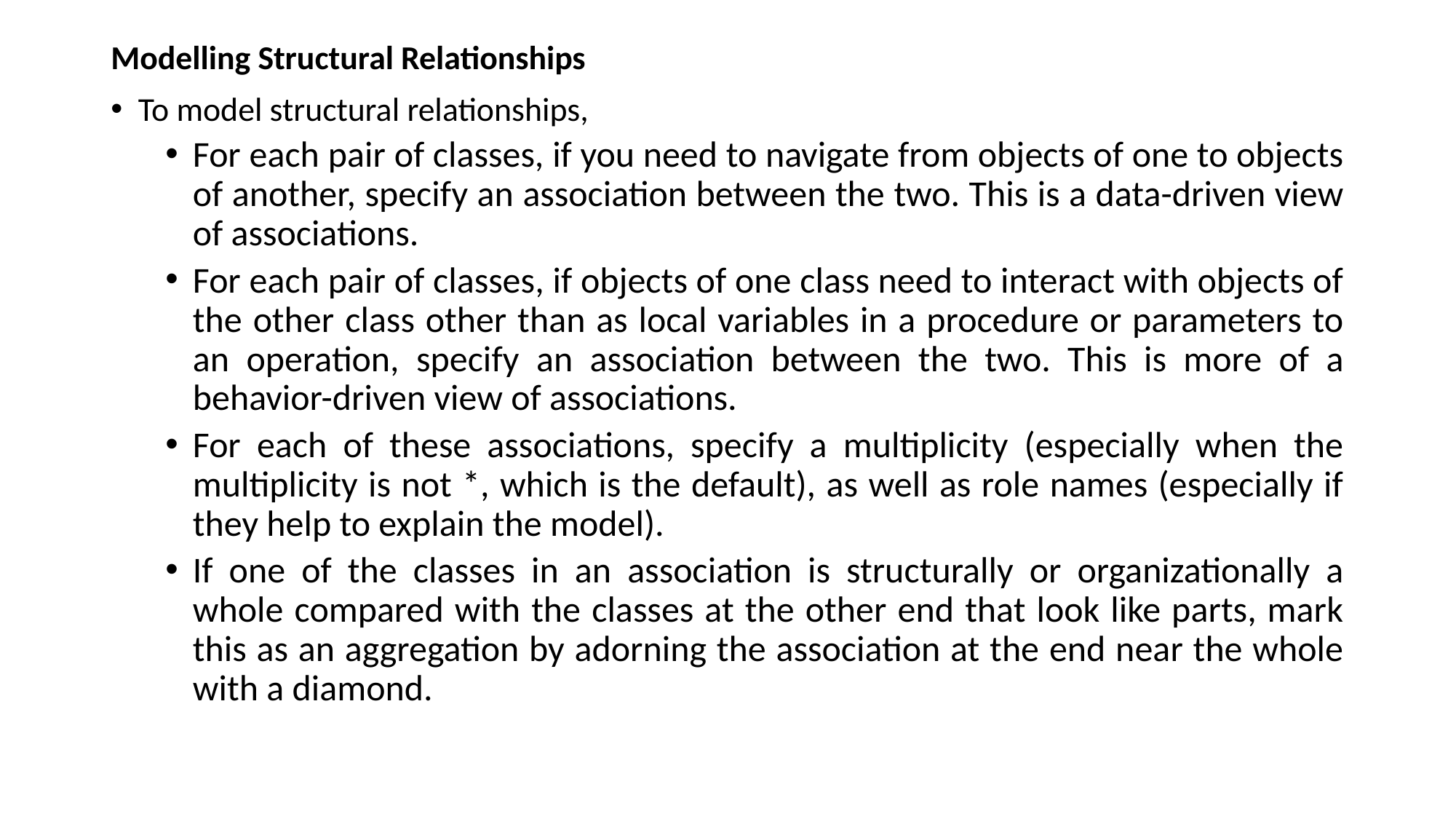

Modelling Structural Relationships
To model structural relationships,
For each pair of classes, if you need to navigate from objects of one to objects of another, specify an association between the two. This is a data-driven view of associations.
For each pair of classes, if objects of one class need to interact with objects of the other class other than as local variables in a procedure or parameters to an operation, specify an association between the two. This is more of a behavior-driven view of associations.
For each of these associations, specify a multiplicity (especially when the multiplicity is not *, which is the default), as well as role names (especially if they help to explain the model).
If one of the classes in an association is structurally or organizationally a whole compared with the classes at the other end that look like parts, mark this as an aggregation by adorning the association at the end near the whole with a diamond.